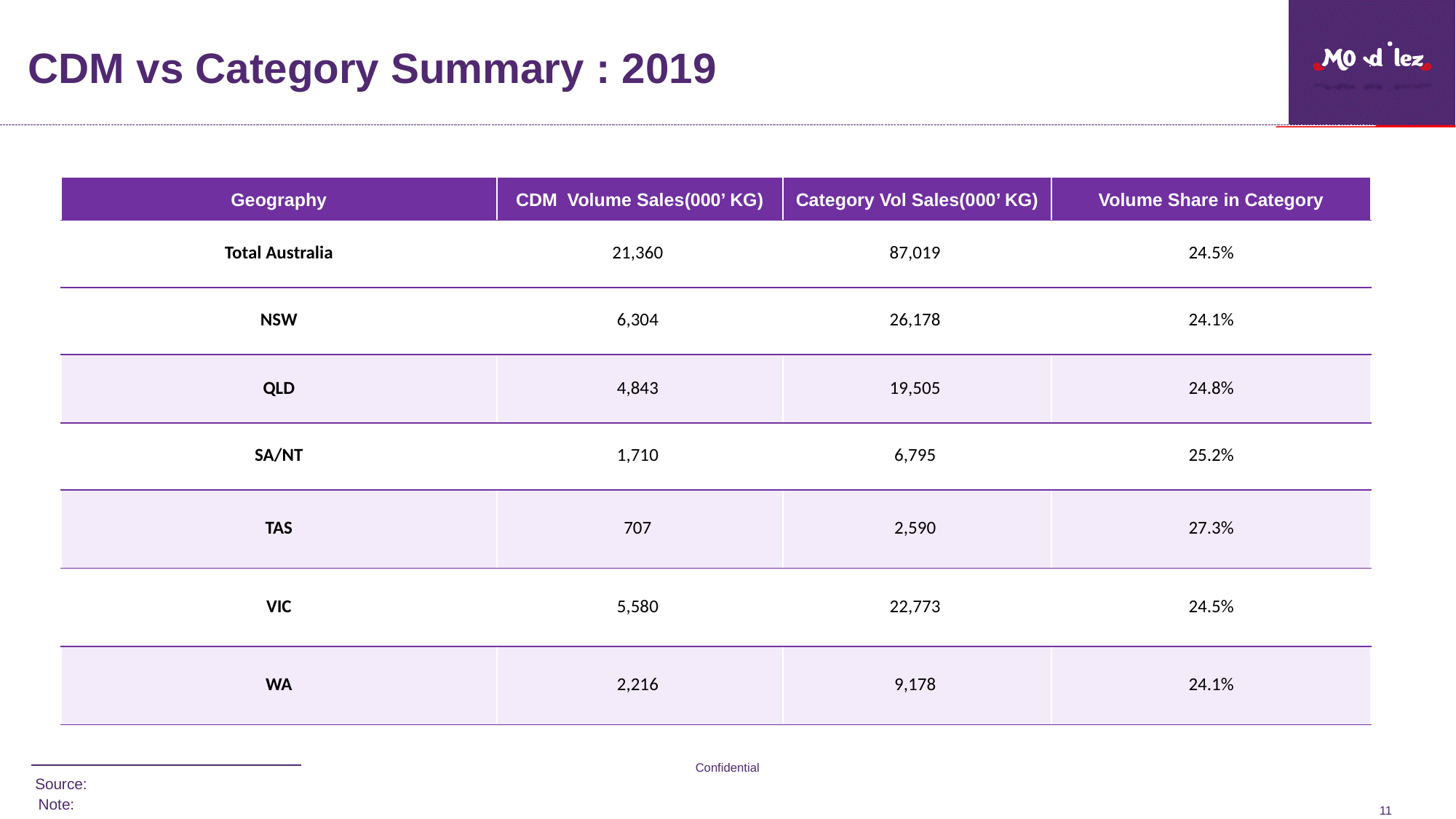

# CDM vs Category Summary : 2019
| Geography | CDM Volume Sales(000’ KG) | Category Vol Sales(000’ KG) | Volume Share in Category |
| --- | --- | --- | --- |
| Total Australia | 21,360 | 87,019 | 24.5% |
| NSW | 6,304 | 26,178 | 24.1% |
| QLD | 4,843 | 19,505 | 24.8% |
| SA/NT | 1,710 | 6,795 | 25.2% |
| TAS | 707 | 2,590 | 27.3% |
| VIC | 5,580 | 22,773 | 24.5% |
| WA | 2,216 | 9,178 | 24.1% |
Confidential
Source:
11
Note: